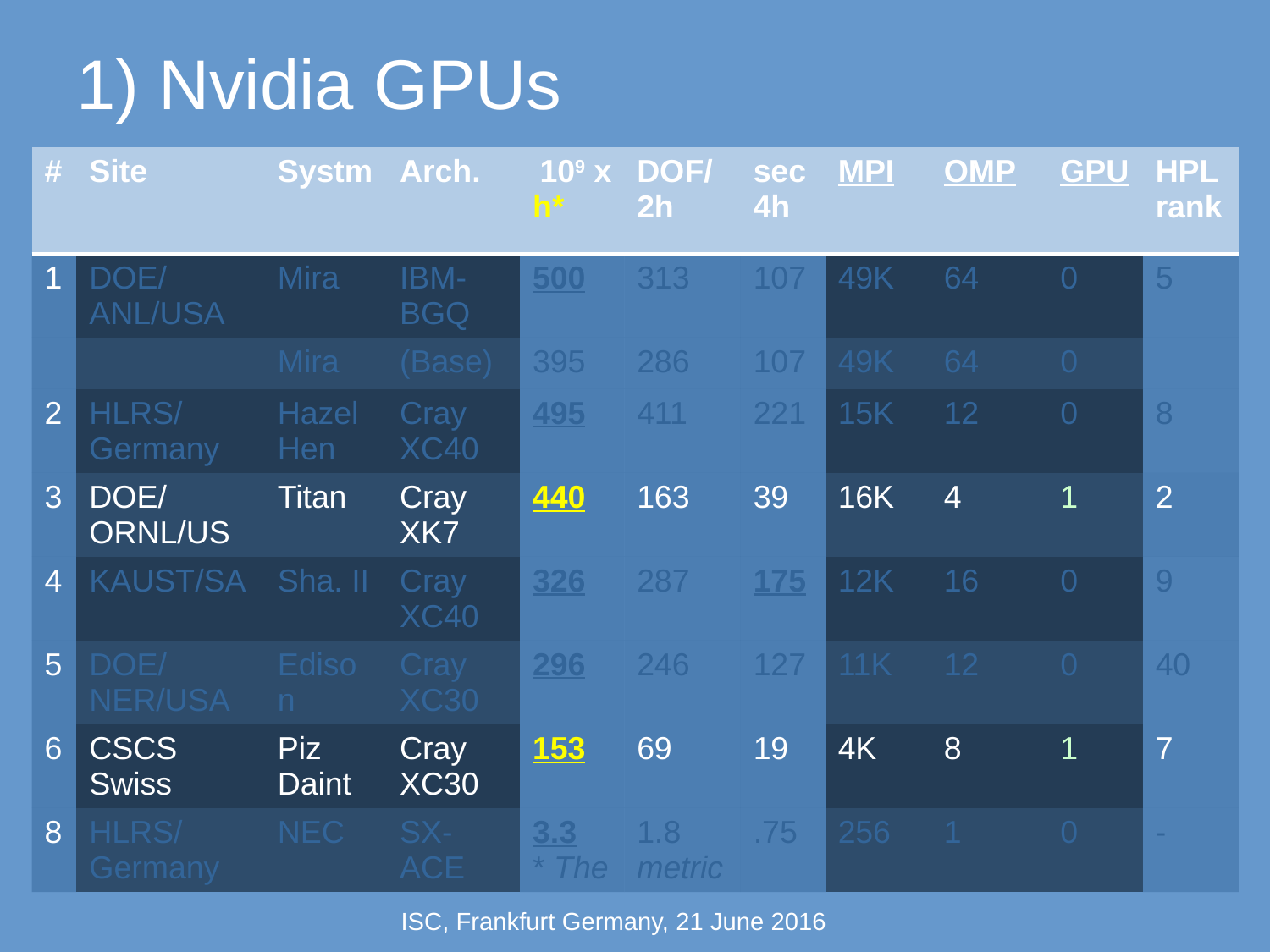

# 1) Nvidia GPUs
| # | Site | Systm | Arch. | 109 x h\* | DOF/ 2h | sec 4h | MPI | OMP | GPU | HPLrank |
| --- | --- | --- | --- | --- | --- | --- | --- | --- | --- | --- |
| 1 | DOE/ANL/USA | Mira | IBM-BGQ | 500 | 313 | 107 | 49K | 64 | 0 | 5 |
|  |  | Mira | (Base) | 395 | 286 | 107 | 49K | 64 | 0 |  |
| 2 | HLRS/Germany | Hazel Hen | Cray XC40 | 495 | 411 | 221 | 15K | 12 | 0 | 8 |
| 3 | DOE/ORNL/US | Titan | Cray XK7 | 440 | 163 | 39 | 16K | 4 | 1 | 2 |
| 4 | KAUST/SA | Sha. II | Cray XC40 | 326 | 287 | 175 | 12K | 16 | 0 | 9 |
| 5 | DOE/NER/USA | Edison | Cray XC30 | 296 | 246 | 127 | 11K | 12 | 0 | 40 |
| 6 | CSCS Swiss | Piz Daint | Cray XC30 | 153 | 69 | 19 | 4K | 8 | 1 | 7 |
| 8 | HLRS/Germany | NEC | SX-ACE | 3.3 \* The | 1.8 metric | .75 | 256 | 1 | 0 | - |
ISC, Frankfurt Germany, 21 June 2016